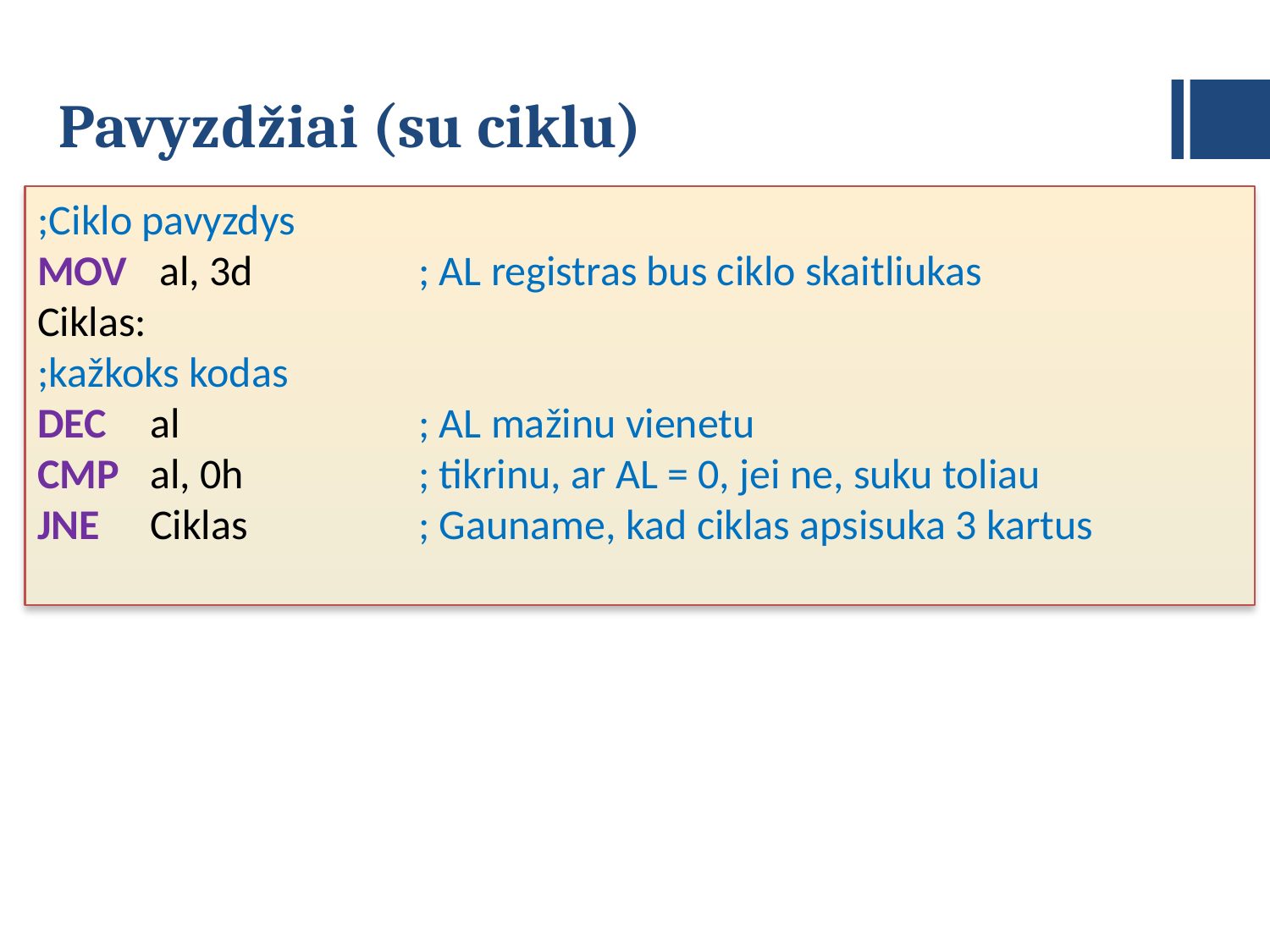

# Pavyzdžiai (su ciklu)
;Ciklo pavyzdys
MOV	 al, 3d		; AL registras bus ciklo skaitliukas
Ciklas:
;kažkoks kodas
DEC	al		; AL mažinu vienetu
CMP	al, 0h		; tikrinu, ar AL = 0, jei ne, suku toliau
JNE	Ciklas		; Gauname, kad ciklas apsisuka 3 kartus